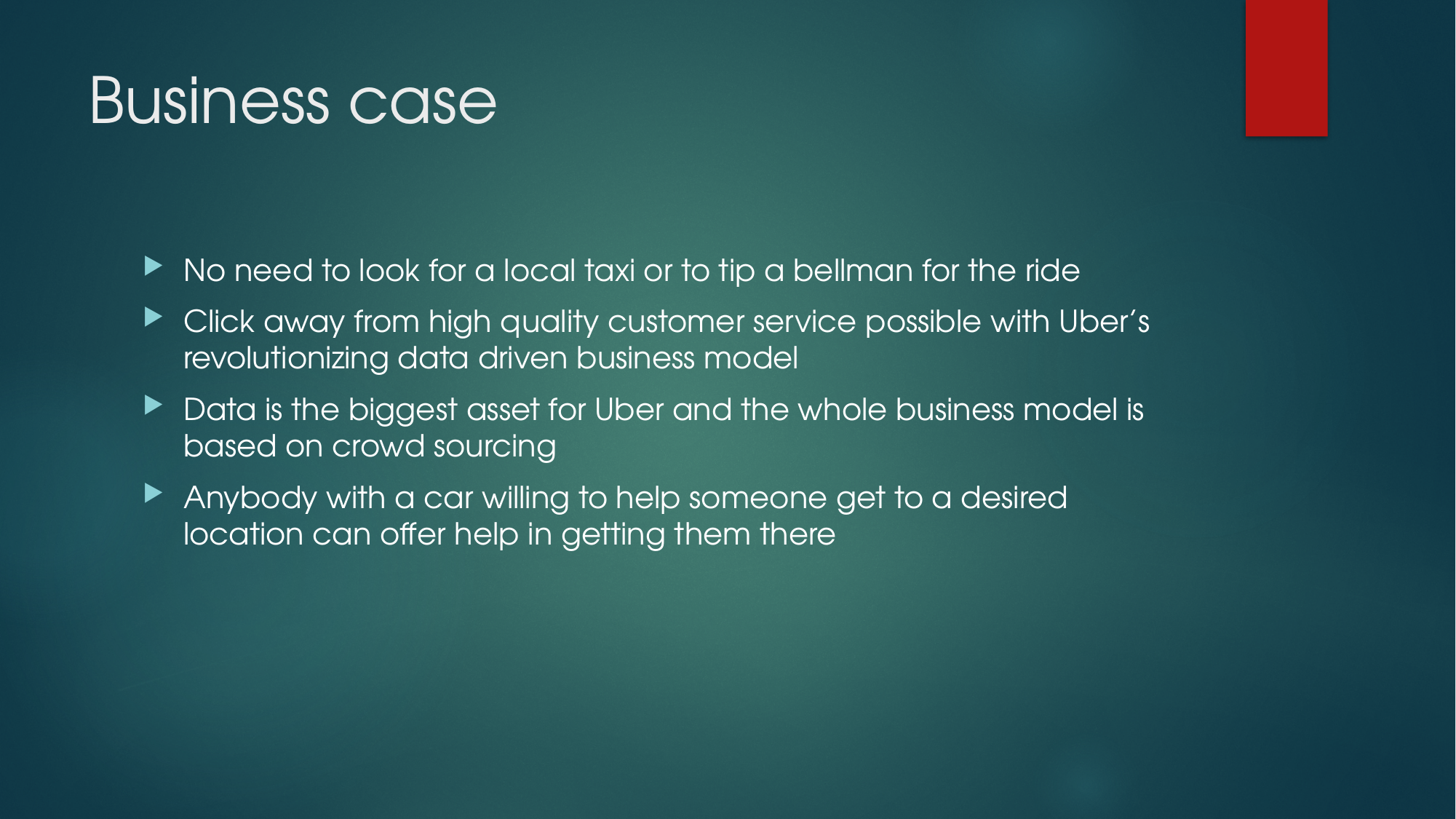

# Business case
No need to look for a local taxi or to tip a bellman for the ride
Click away from high quality customer service possible with Uber’s revolutionizing data driven business model
Data is the biggest asset for Uber and the whole business model is based on crowd sourcing
Anybody with a car willing to help someone get to a desired location can offer help in getting them there